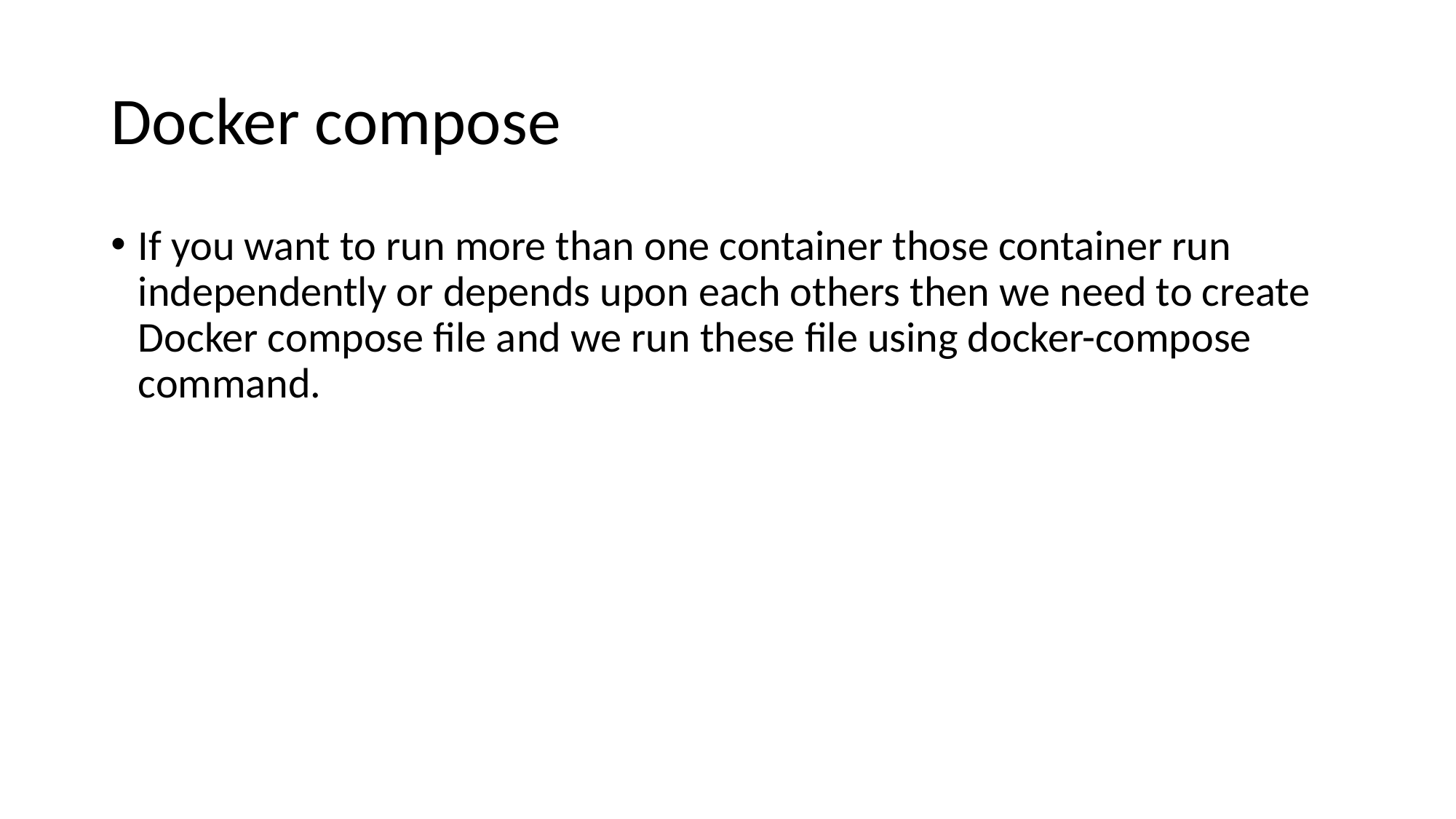

# Docker compose
If you want to run more than one container those container run independently or depends upon each others then we need to create Docker compose file and we run these file using docker-compose command.